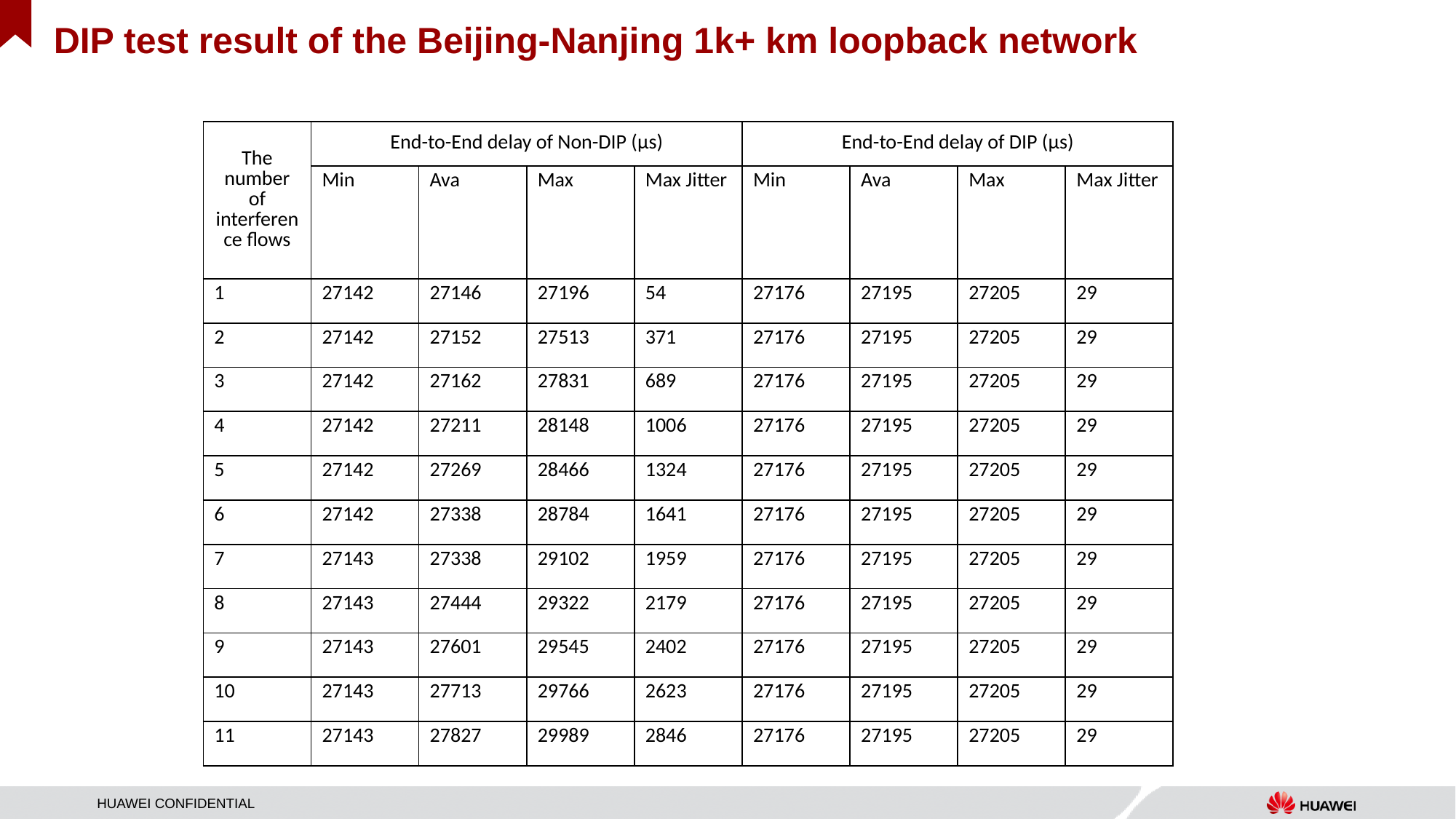

# DIP test result of the Beijing-Nanjing 1k+ km loopback network
| The number of interference flows | End-to-End delay of Non-DIP (μs) |  |  |  | End-to-End delay of DIP (μs) |  |  |  |
| --- | --- | --- | --- | --- | --- | --- | --- | --- |
|  | Min | Ava | Max | Max Jitter | Min | Ava | Max | Max Jitter |
| 1 | 27142 | 27146 | 27196 | 54 | 27176 | 27195 | 27205 | 29 |
| 2 | 27142 | 27152 | 27513 | 371 | 27176 | 27195 | 27205 | 29 |
| 3 | 27142 | 27162 | 27831 | 689 | 27176 | 27195 | 27205 | 29 |
| 4 | 27142 | 27211 | 28148 | 1006 | 27176 | 27195 | 27205 | 29 |
| 5 | 27142 | 27269 | 28466 | 1324 | 27176 | 27195 | 27205 | 29 |
| 6 | 27142 | 27338 | 28784 | 1641 | 27176 | 27195 | 27205 | 29 |
| 7 | 27143 | 27338 | 29102 | 1959 | 27176 | 27195 | 27205 | 29 |
| 8 | 27143 | 27444 | 29322 | 2179 | 27176 | 27195 | 27205 | 29 |
| 9 | 27143 | 27601 | 29545 | 2402 | 27176 | 27195 | 27205 | 29 |
| 10 | 27143 | 27713 | 29766 | 2623 | 27176 | 27195 | 27205 | 29 |
| 11 | 27143 | 27827 | 29989 | 2846 | 27176 | 27195 | 27205 | 29 |
2